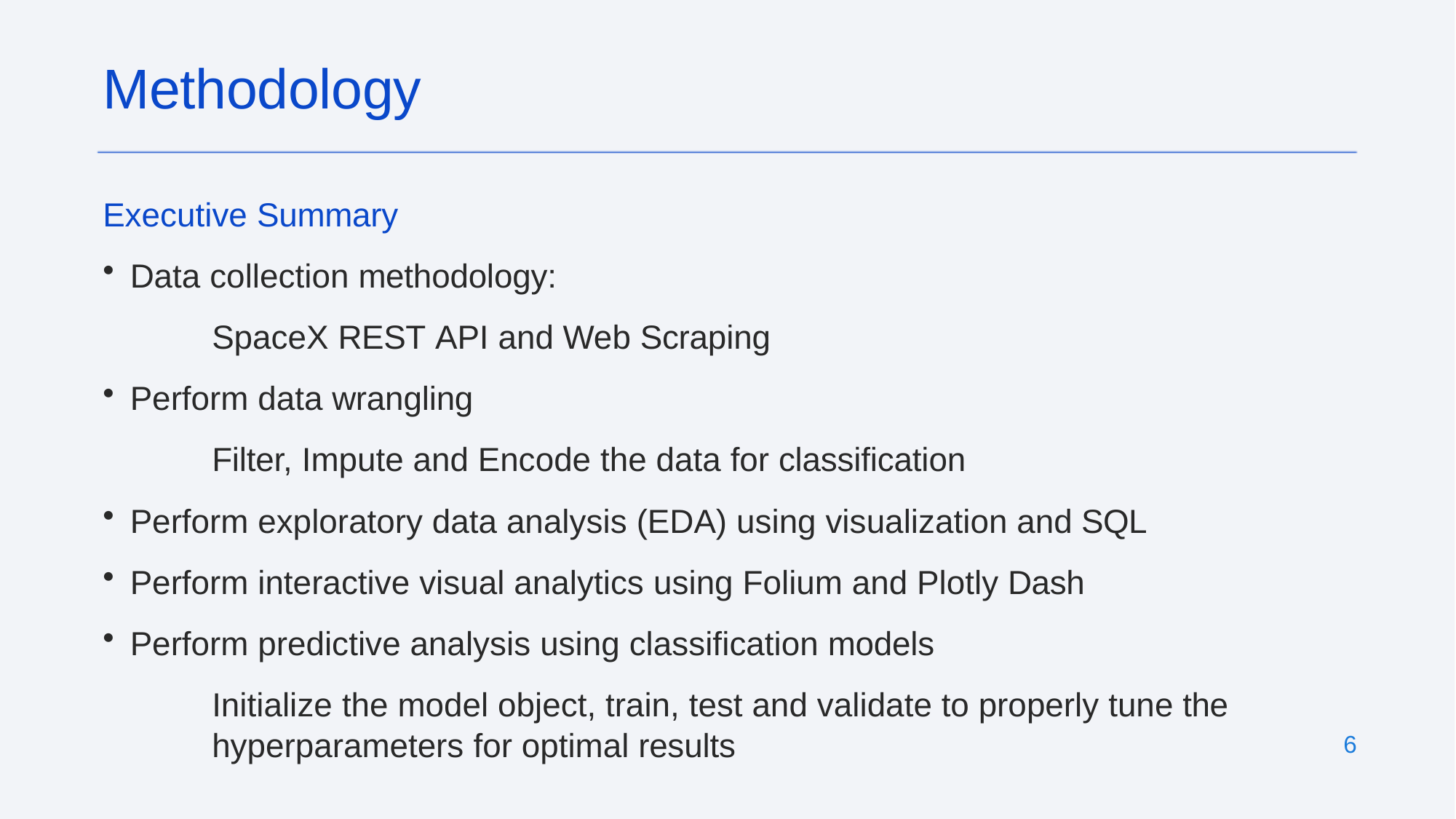

# Methodology
Executive Summary
Data collection methodology:
SpaceX REST API and Web Scraping
Perform data wrangling
Filter, Impute and Encode the data for classification
Perform exploratory data analysis (EDA) using visualization and SQL
Perform interactive visual analytics using Folium and Plotly Dash
Perform predictive analysis using classification models
Initialize the model object, train, test and validate to properly tune the
hyperparameters for optimal results
6